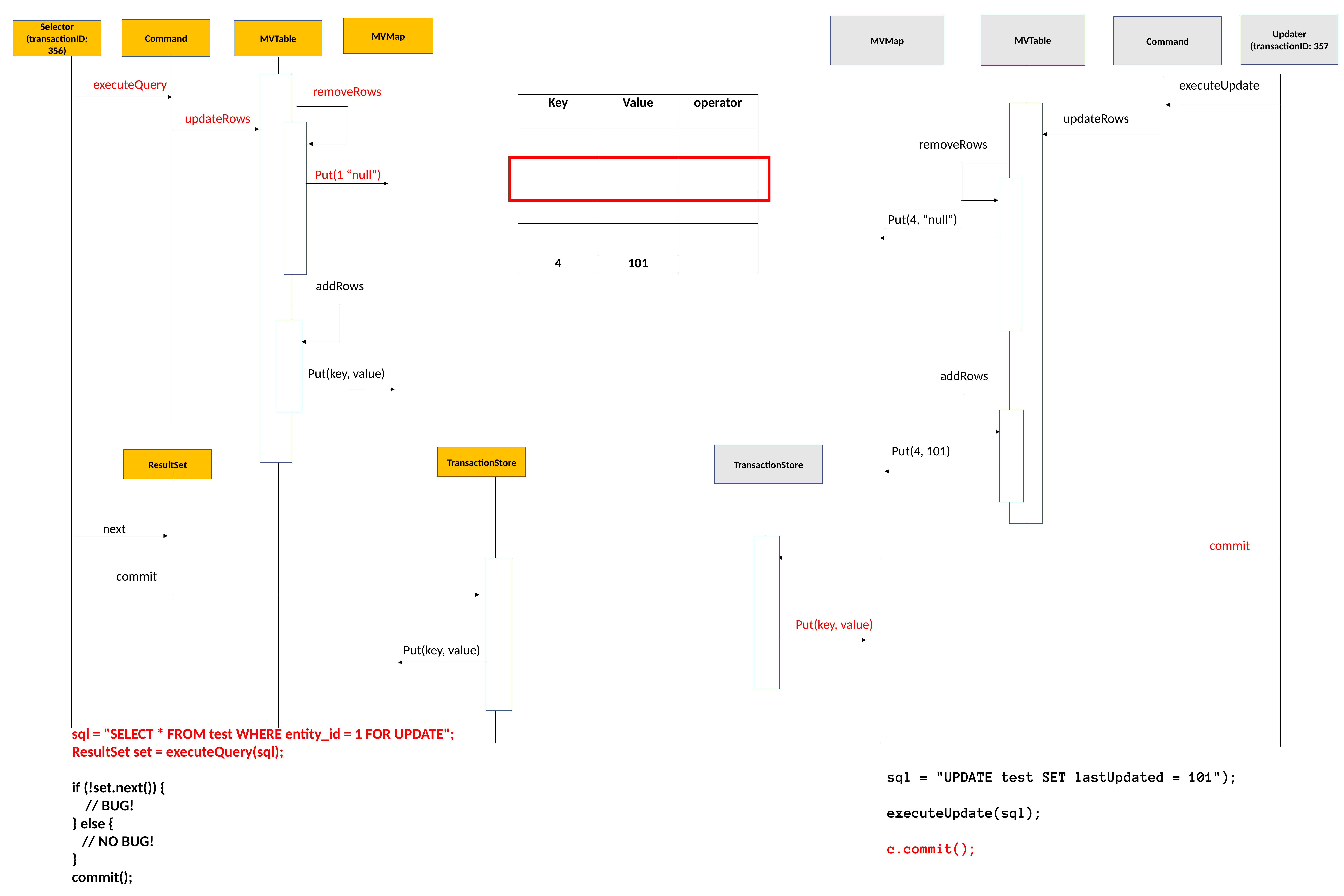

MVTable
Updater
(transactionID: 357
MVMap
Command
MVMap
Command
Selector
(transactionID: 356)
MVTable
executeQuery

executeUpdate
removeRows

| Key | Value | operator |
| --- | --- | --- |
|  |  |  |
|  |  |  |
|  |  |  |
|  |  |  |
| 4 | 101 |  |

updateRows
updateRows
removeRows

Put(4, “null”)

Put(1 “null”)
addRows

Put(key, value)
addRows

Put(4, 101)
TransactionStore
TransactionStore
ResultSet
next
commit

Put(key, value)

Put(key, value)
commit
sql = "SELECT * FROM test WHERE entity_id = 1 FOR UPDATE";
ResultSet set = executeQuery(sql);

if (!set.next()) {
    // BUG!
} else {
   // NO BUG!
}
commit();
sql = "UPDATE test SET lastUpdated = 101");

executeUpdate(sql);

c.commit();